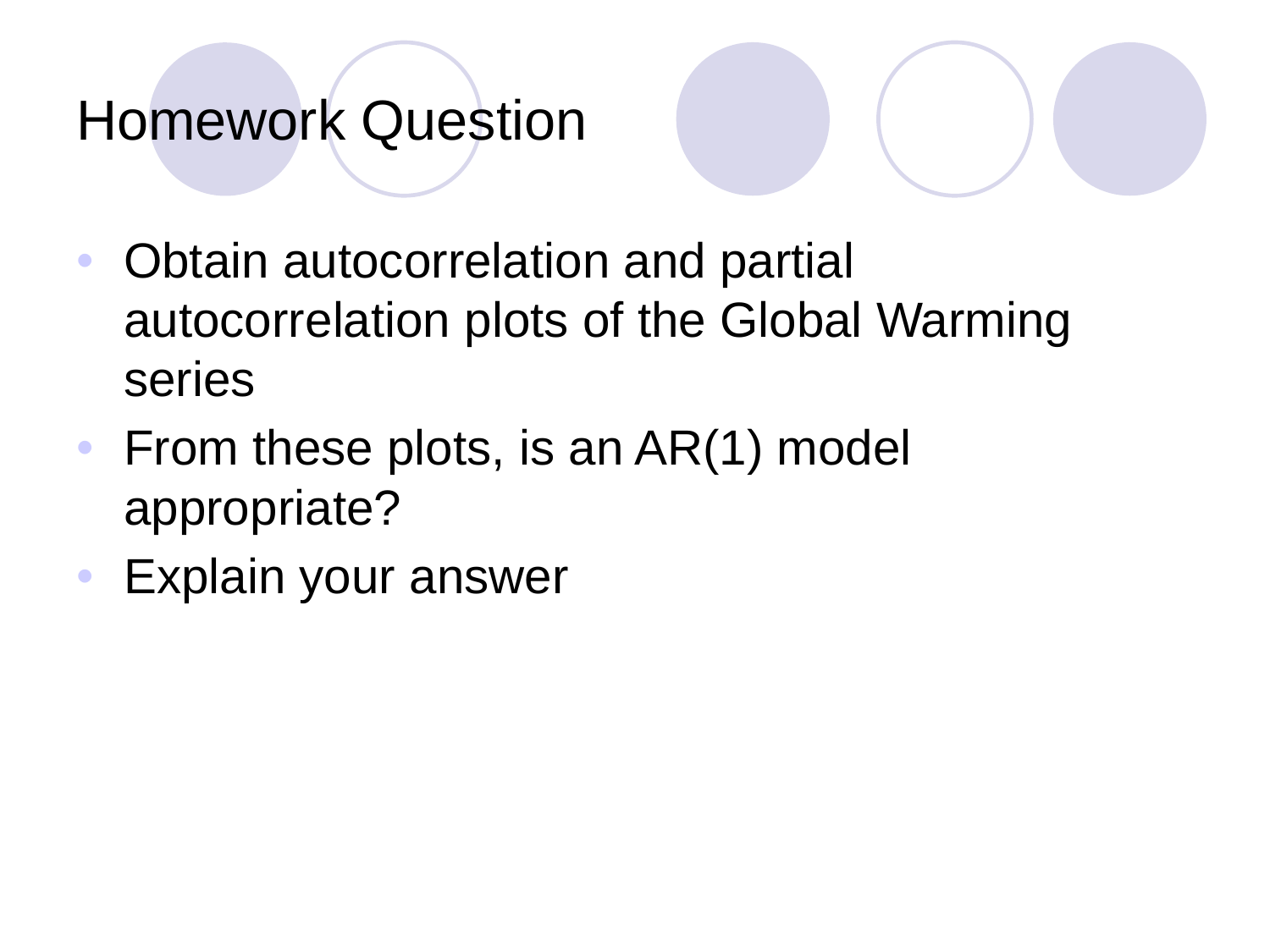

# Homework Question
Obtain autocorrelation and partial autocorrelation plots of the Global Warming series
From these plots, is an AR(1) model appropriate?
Explain your answer